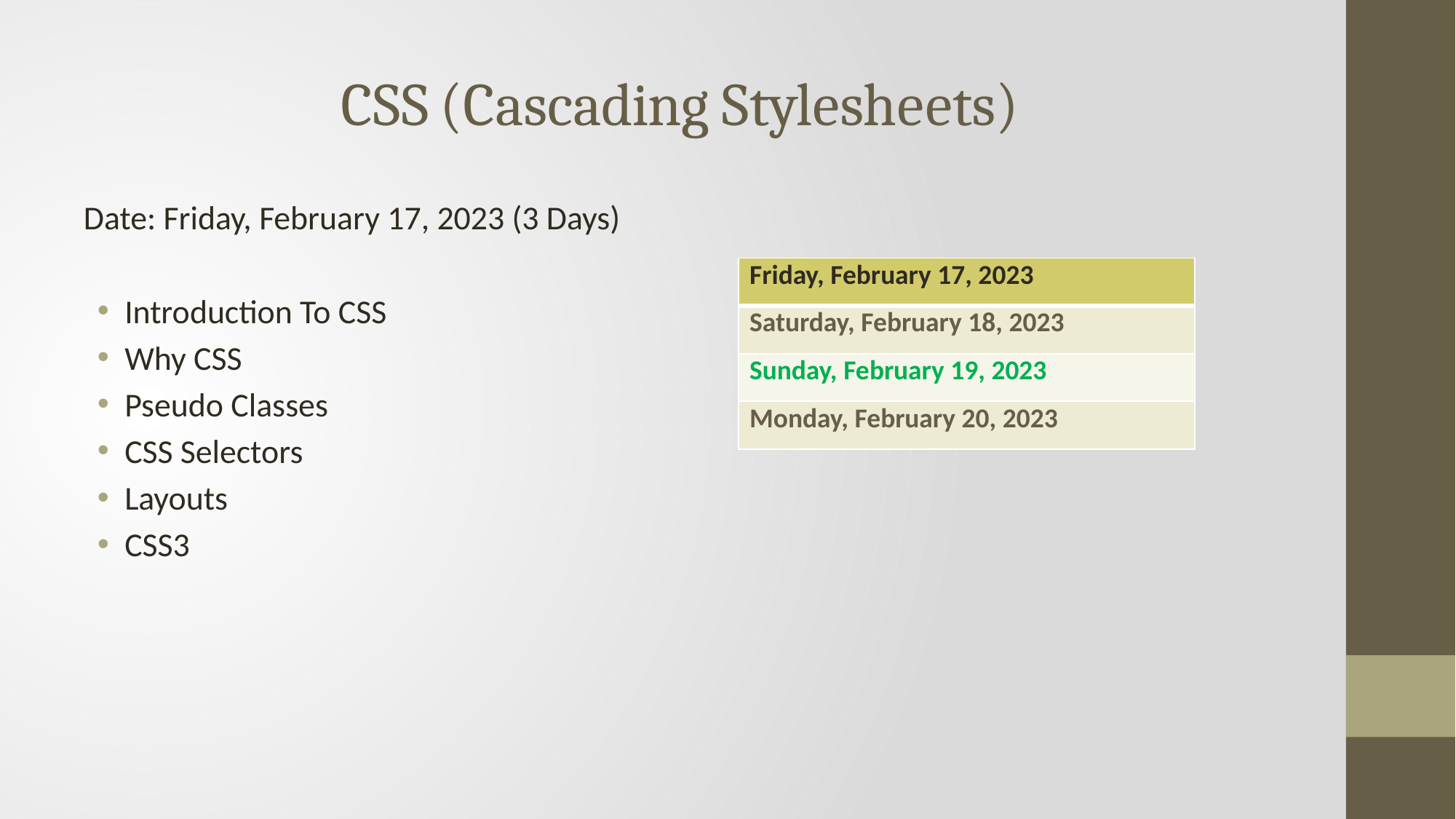

# CSS (Cascading Stylesheets)
Date: Friday, February 17, 2023 (3 Days)

Introduction To CSS
Why CSS
Pseudo Classes
CSS Selectors
Layouts
CSS3

| Friday, February 17, 2023 |
| --- |
| Saturday, February 18, 2023 |
| Sunday, February 19, 2023 |
| Monday, February 20, 2023 |